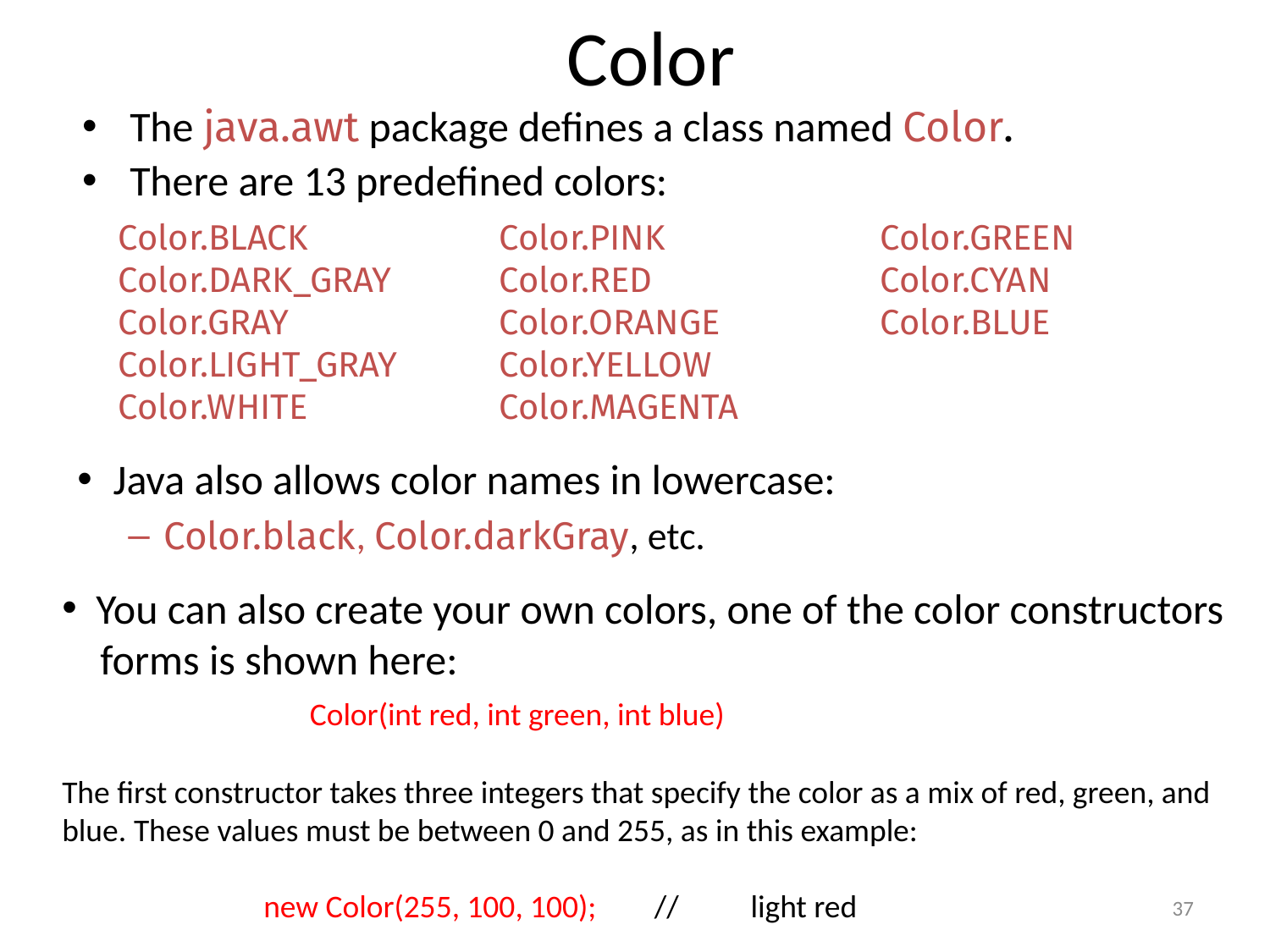

Color
The java.awt package defines a class named Color.
There are 13 predefined colors:
Color.BLACK		Color.PINK 		Color.GREEN
Color.DARK_GRAY	Color.RED		Color.CYAN
Color.GRAY		Color.ORANGE		Color.BLUE
Color.LIGHT_GRAY	Color.YELLOW
Color.WHITE 		Color.MAGENTA
Java also allows color names in lowercase:
Color.black, Color.darkGray, etc.
  You can also create your own colors, one of the color constructors     forms is shown here:
                          Color(int red, int green, int blue)

The first constructor takes three integers that specify the color as a mix of red, green, and blue. These values must be between 0 and 255, as in this example:

                            new Color(255, 100, 100);        //          light red
37